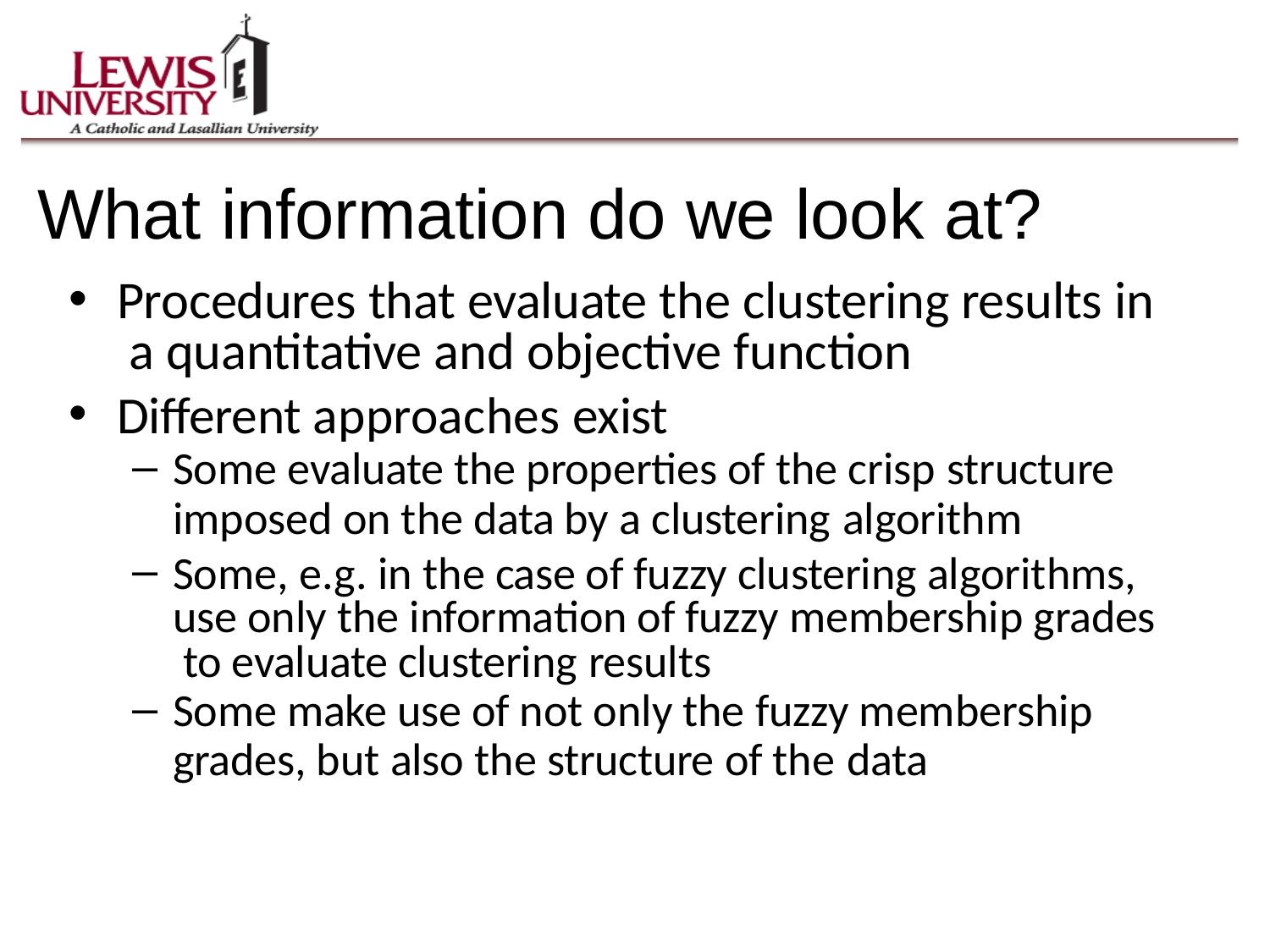

What information do we look at?
Procedures that evaluate the clustering results in  a quantitative and objective function
Different approaches exist
Some evaluate the properties of the crisp structure
imposed on the data by a clustering algorithm
Some, e.g. in the case of fuzzy clustering algorithms,  use only the information of fuzzy membership grades  to evaluate clustering results
Some make use of not only the fuzzy membership
grades, but also the structure of the data